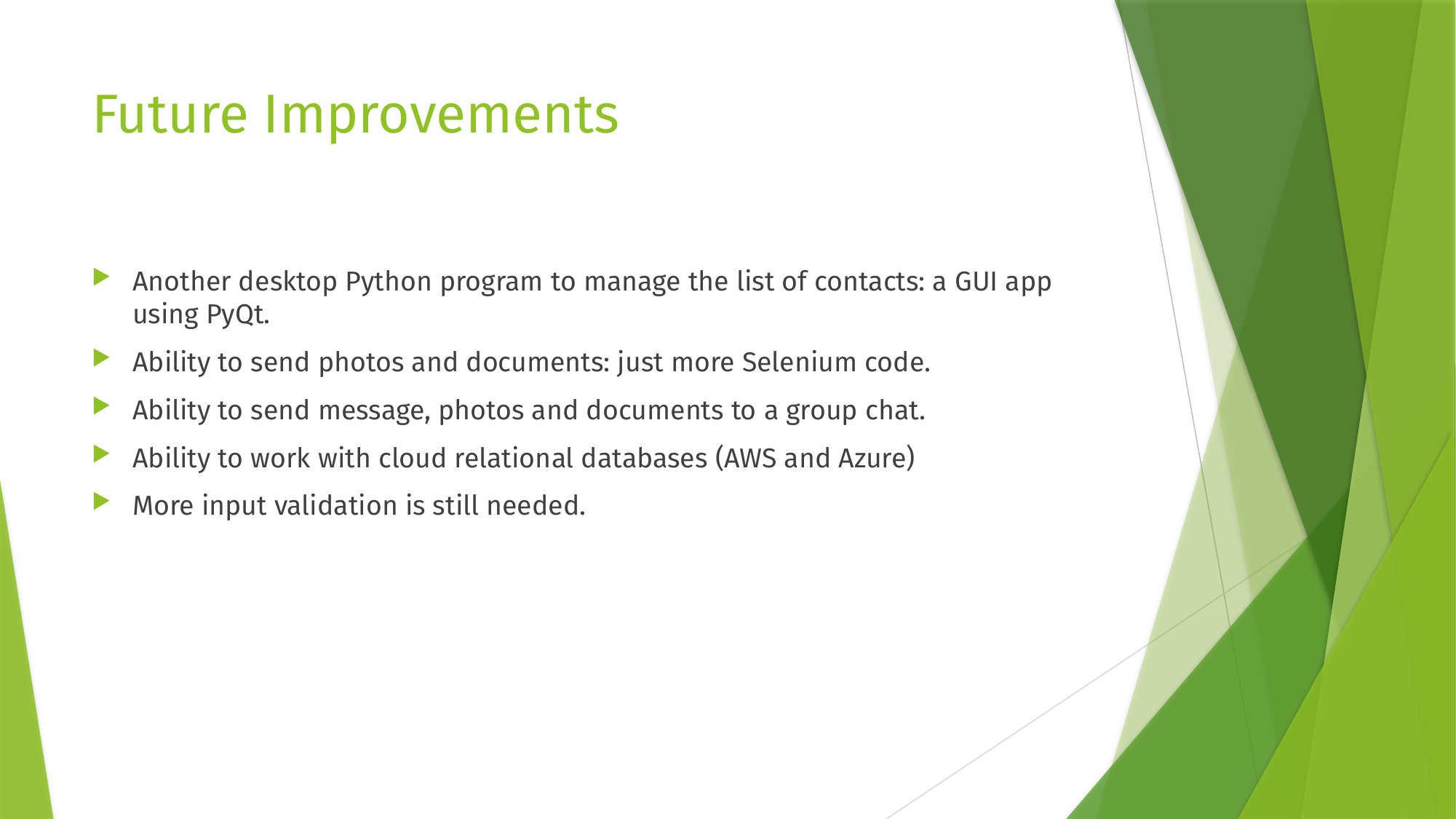

# Future Improvements
Another desktop Python program to manage the list of contacts: a GUI app using PyQt.
Ability to send photos and documents: just more Selenium code.
Ability to send message, photos and documents to a group chat.
Ability to work with cloud relational databases (AWS and Azure)
More input validation is still needed.